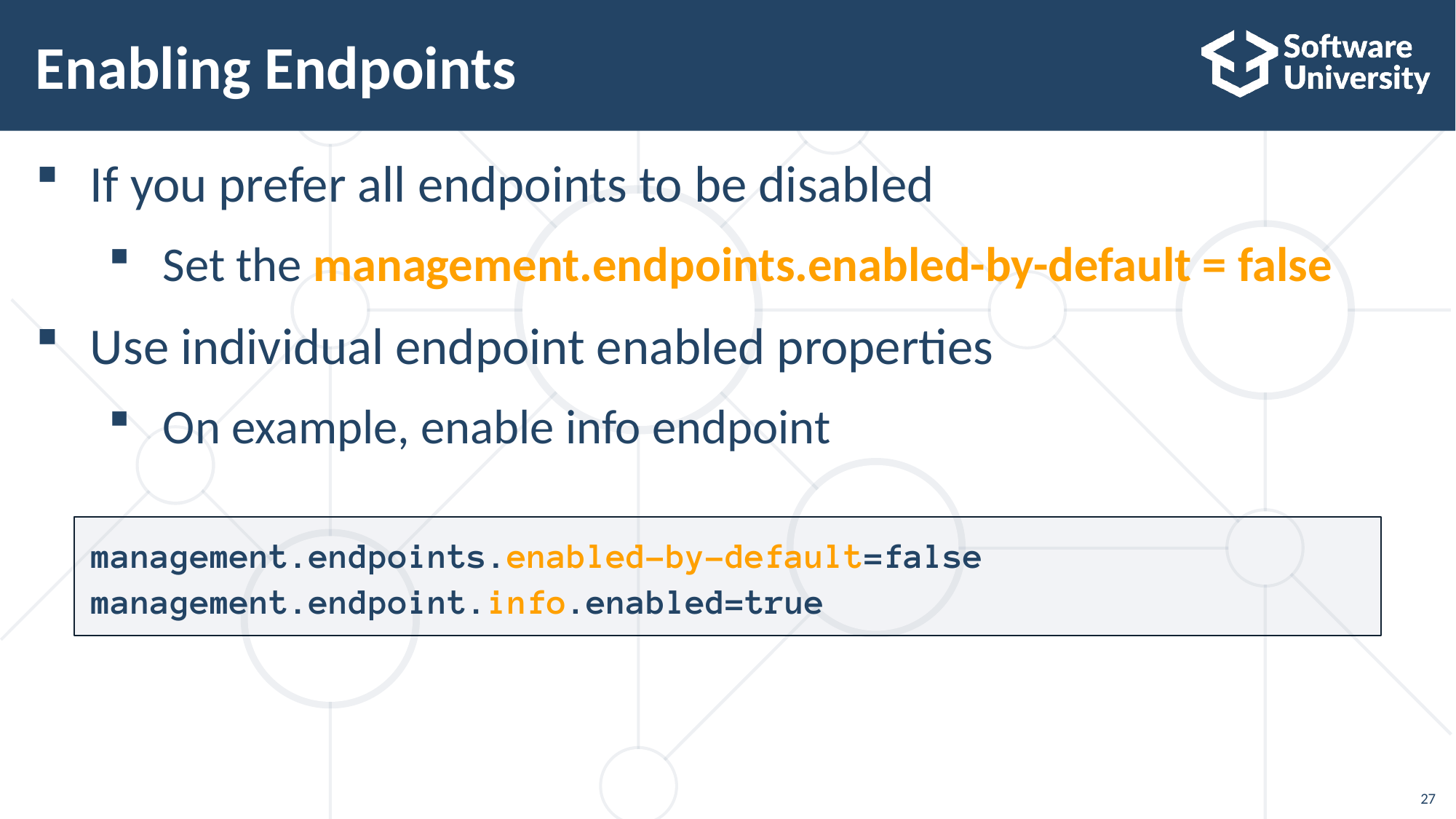

# Enabling Endpoints
If you prefer all endpoints to be disabled
Set the management.endpoints.enabled-by-default = false
Use individual endpoint enabled properties
On example, enable info endpoint
management.endpoints.enabled-by-default=false
management.endpoint.info.enabled=true
27